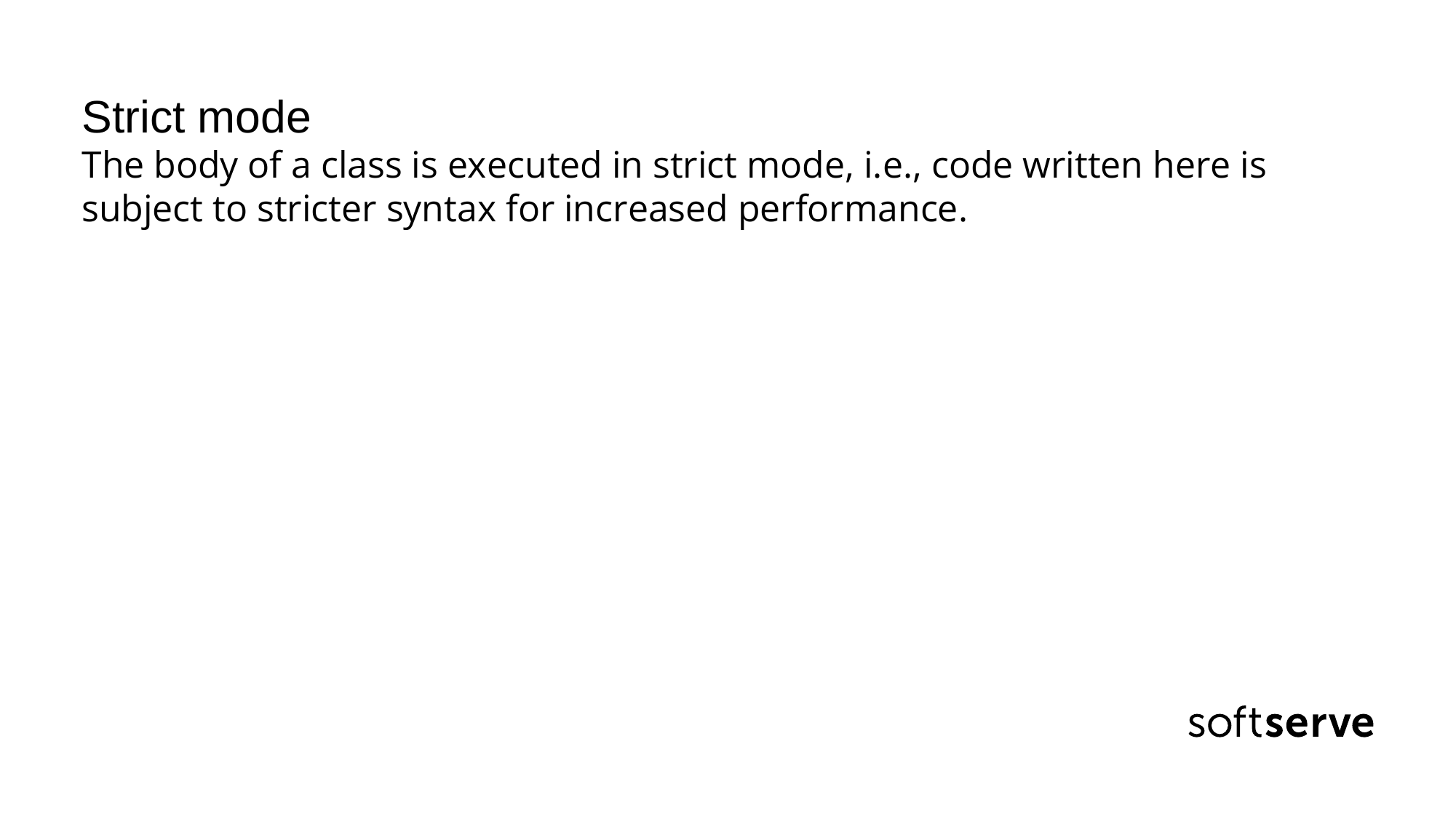

# Strict mode The body of a class is executed in strict mode, i.e., code written here is subject to stricter syntax for increased performance.